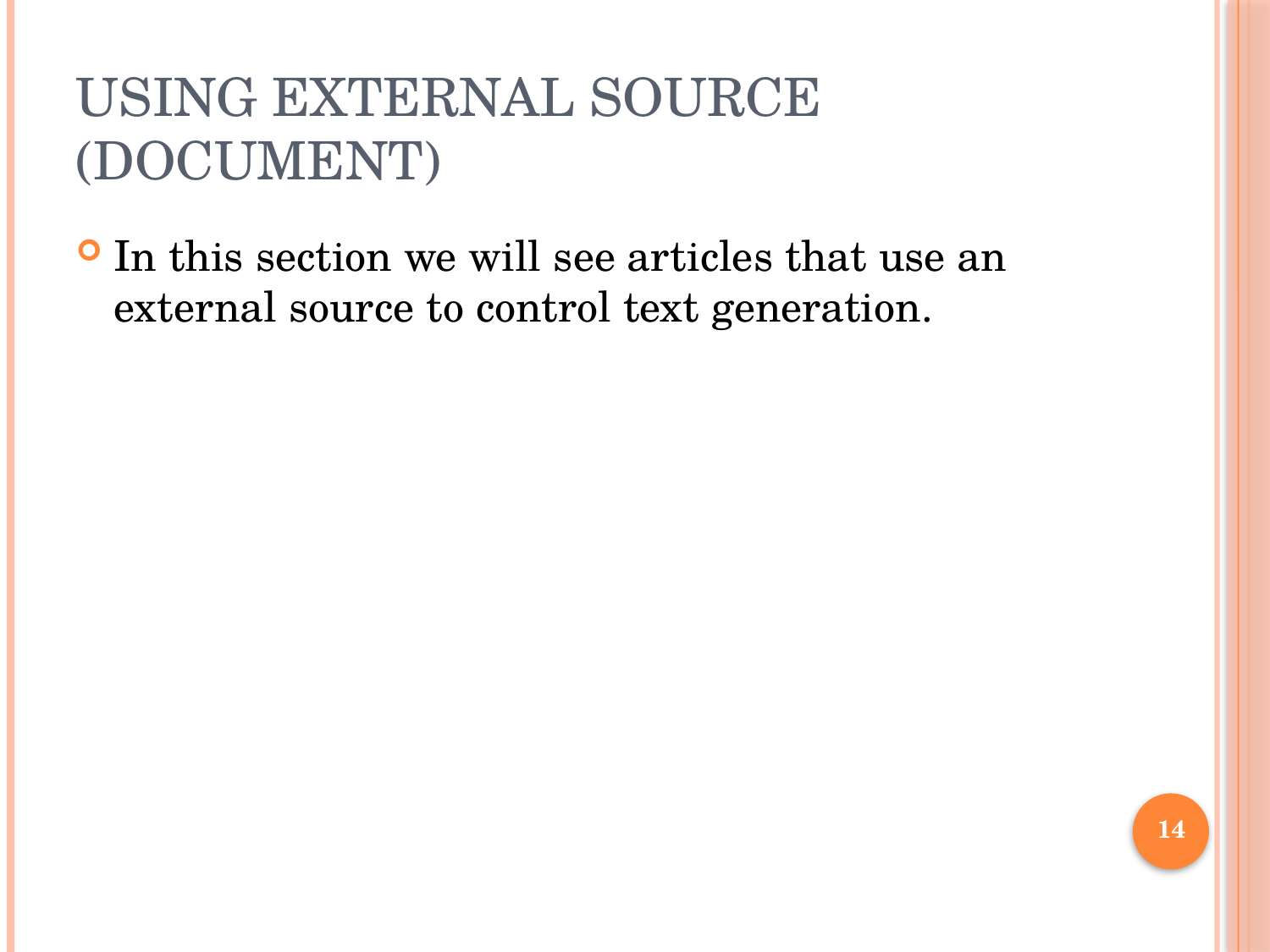

# Usıng external source (document)
In this section we will see articles that use an external source to control text generation.

14